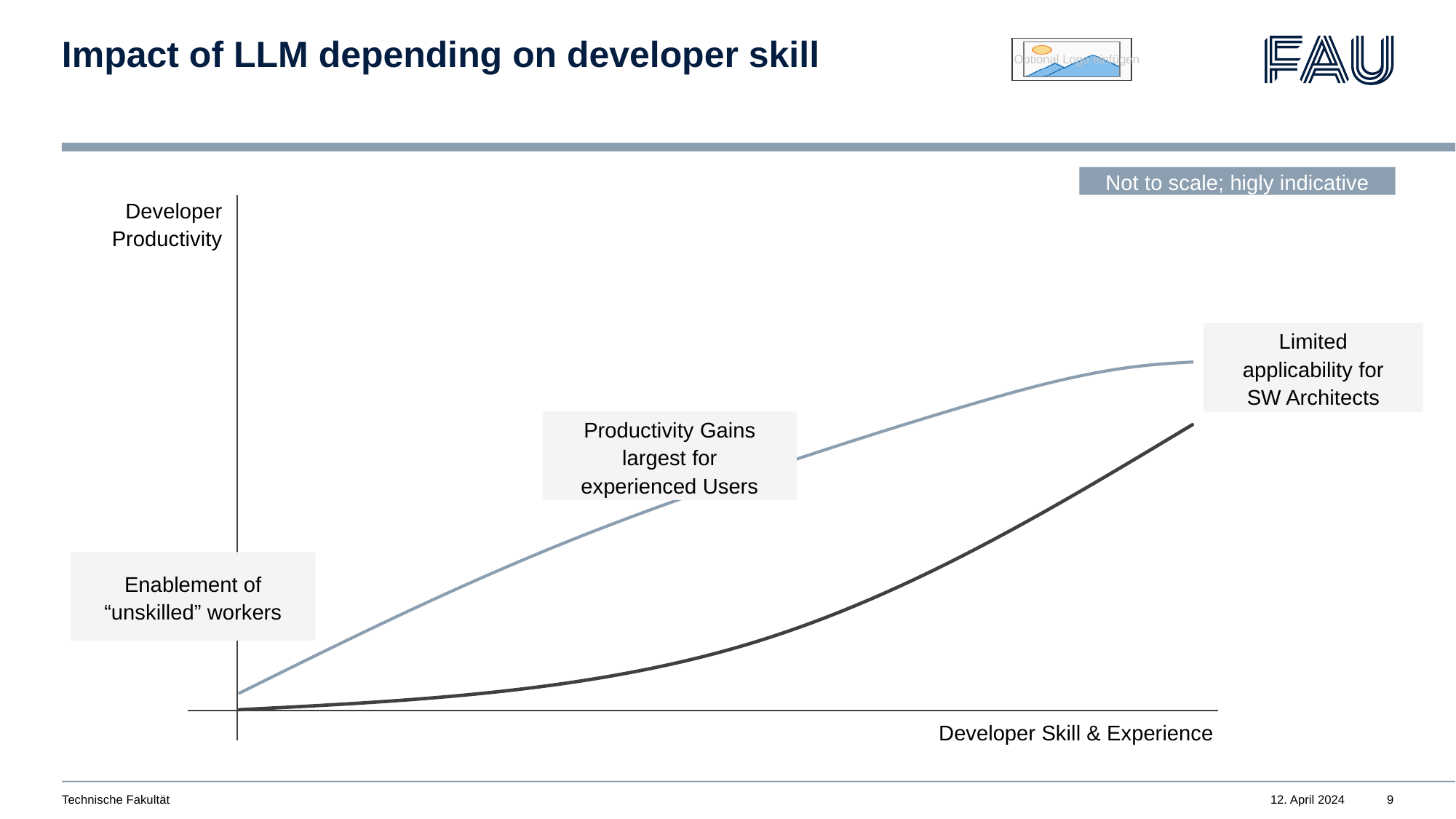

# Impact of LLM depending on developer skill

Not to scale; higly indicative
Developer Productivity
Limited applicability for SW Architects

Productivity Gains largest for experienced Users

Enablement of “unskilled” workers
Developer Skill & Experience
Technische Fakultät
12. April 2024
9